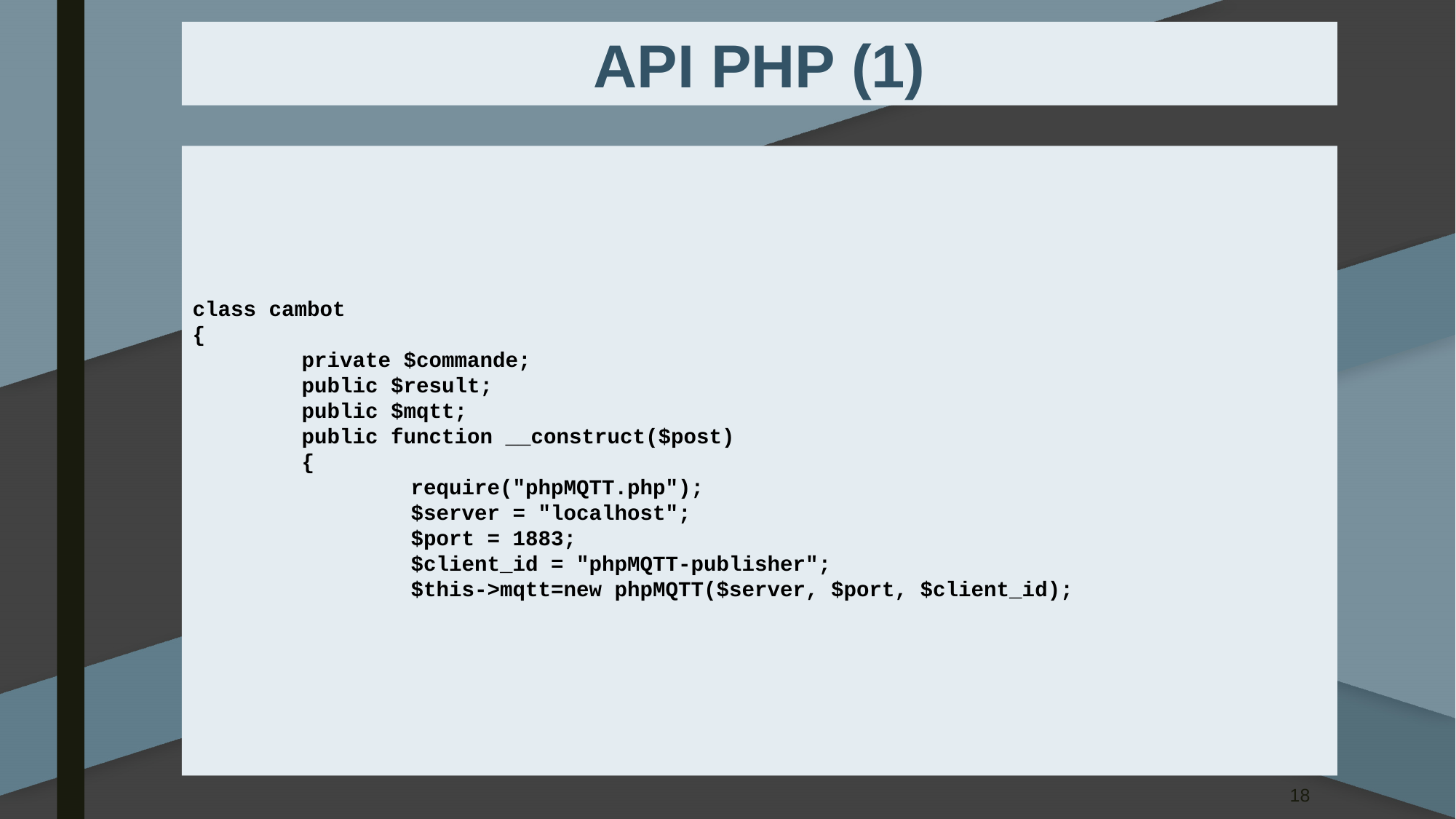

API PHP (1)
class cambot
{
	private $commande;
	public $result;
	public $mqtt;
	public function __construct($post)
	{
		require("phpMQTT.php");
		$server = "localhost";
		$port = 1883;
		$client_id = "phpMQTT-publisher";
		$this->mqtt=new phpMQTT($server, $port, $client_id);

18